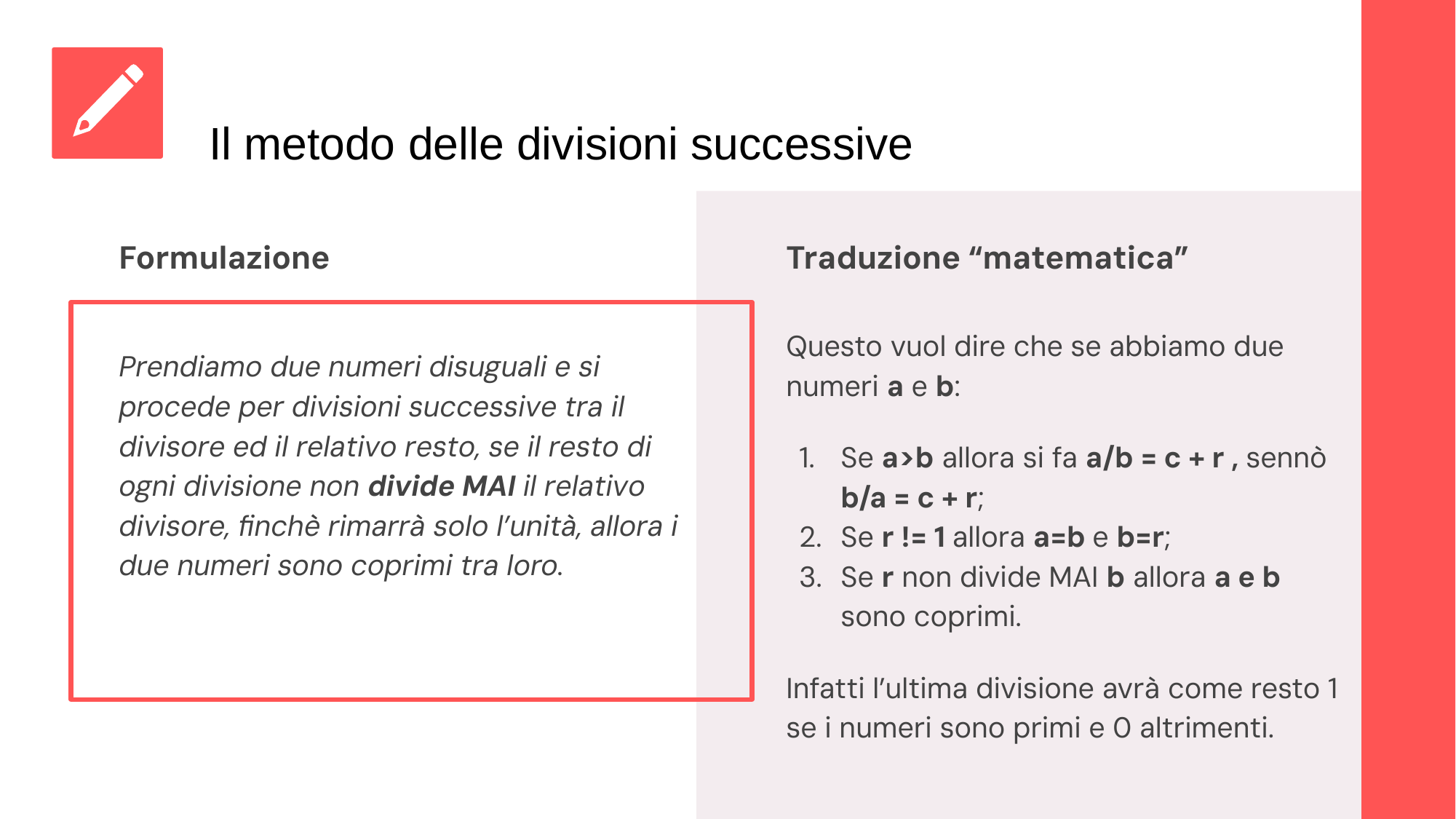

# Il metodo delle divisioni successive
Formulazione
Traduzione “matematica”
Questo vuol dire che se abbiamo due numeri a e b:
Se a>b allora si fa a/b = c + r , sennò b/a = c + r;
Se r != 1 allora a=b e b=r;
Se r non divide MAI b allora a e b sono coprimi.
Infatti l’ultima divisione avrà come resto 1 se i numeri sono primi e 0 altrimenti.

Prendiamo due numeri disuguali e si procede per divisioni successive tra il divisore ed il relativo resto, se il resto di ogni divisione non divide MAI il relativo divisore, finchè rimarrà solo l’unità, allora i due numeri sono coprimi tra loro.